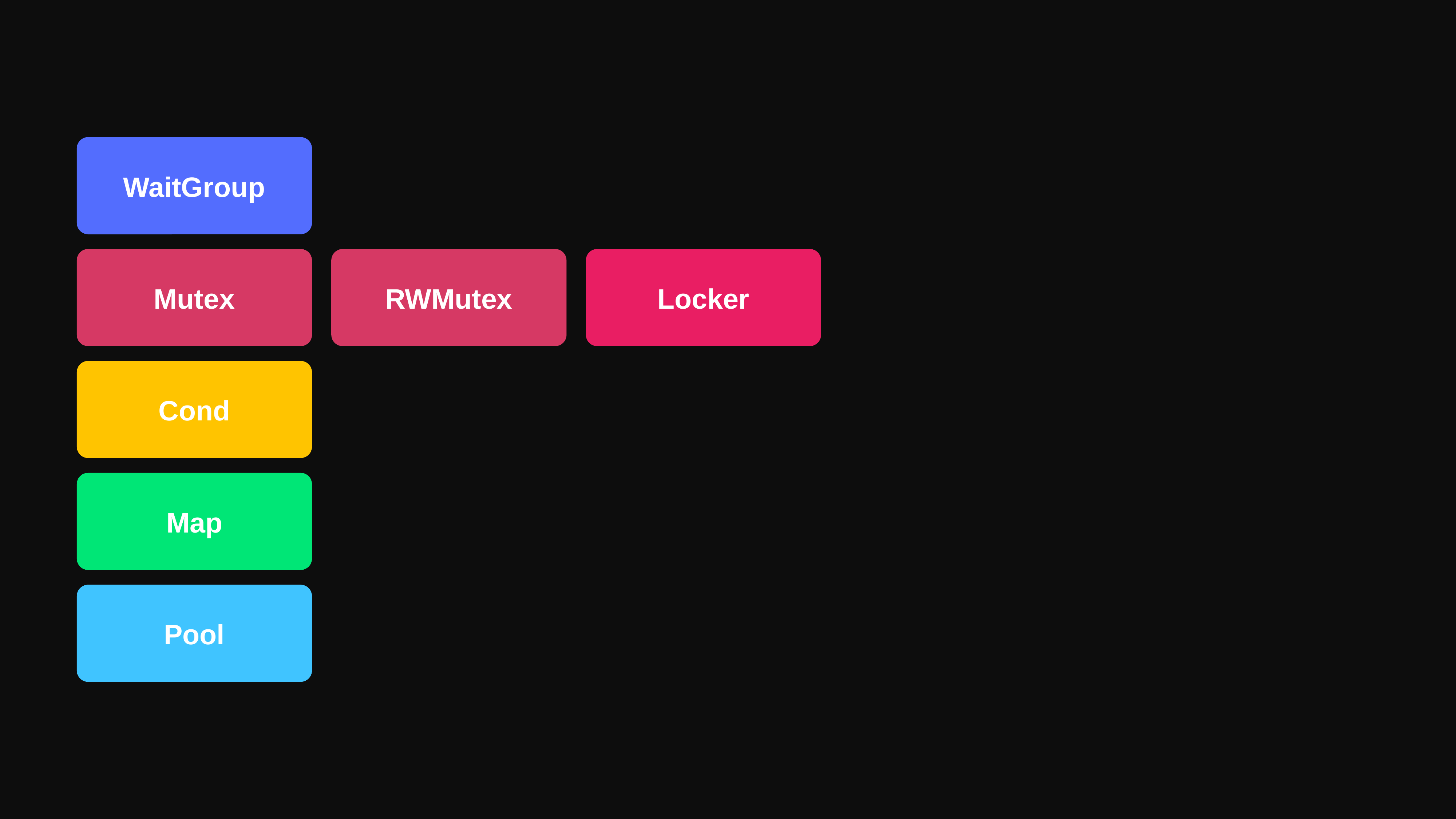

WaitGroup

Mutex
RWMutex
Locker

Cond

Map

Pool